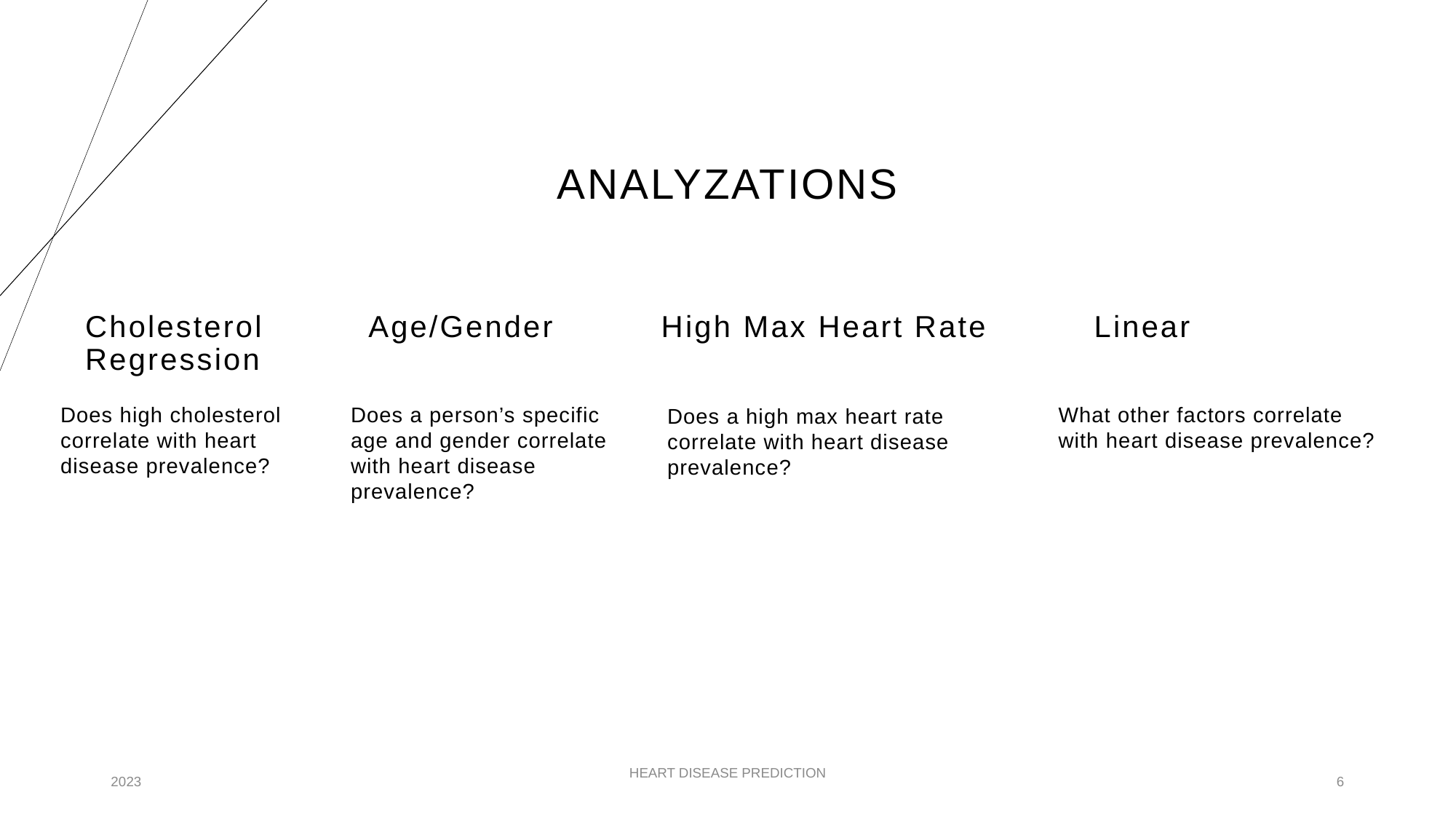

# Analyzations
Cholesterol          Age/Gender          High Max Heart Rate          Linear Regression
What other factors correlate with heart disease prevalence?
Does high cholesterol correlate with heart disease prevalence?
Does a person’s specific age and gender correlate with heart disease prevalence?
Does a high max heart rate correlate with heart disease prevalence?
2023
HEART DISEASE PREDICTION

6